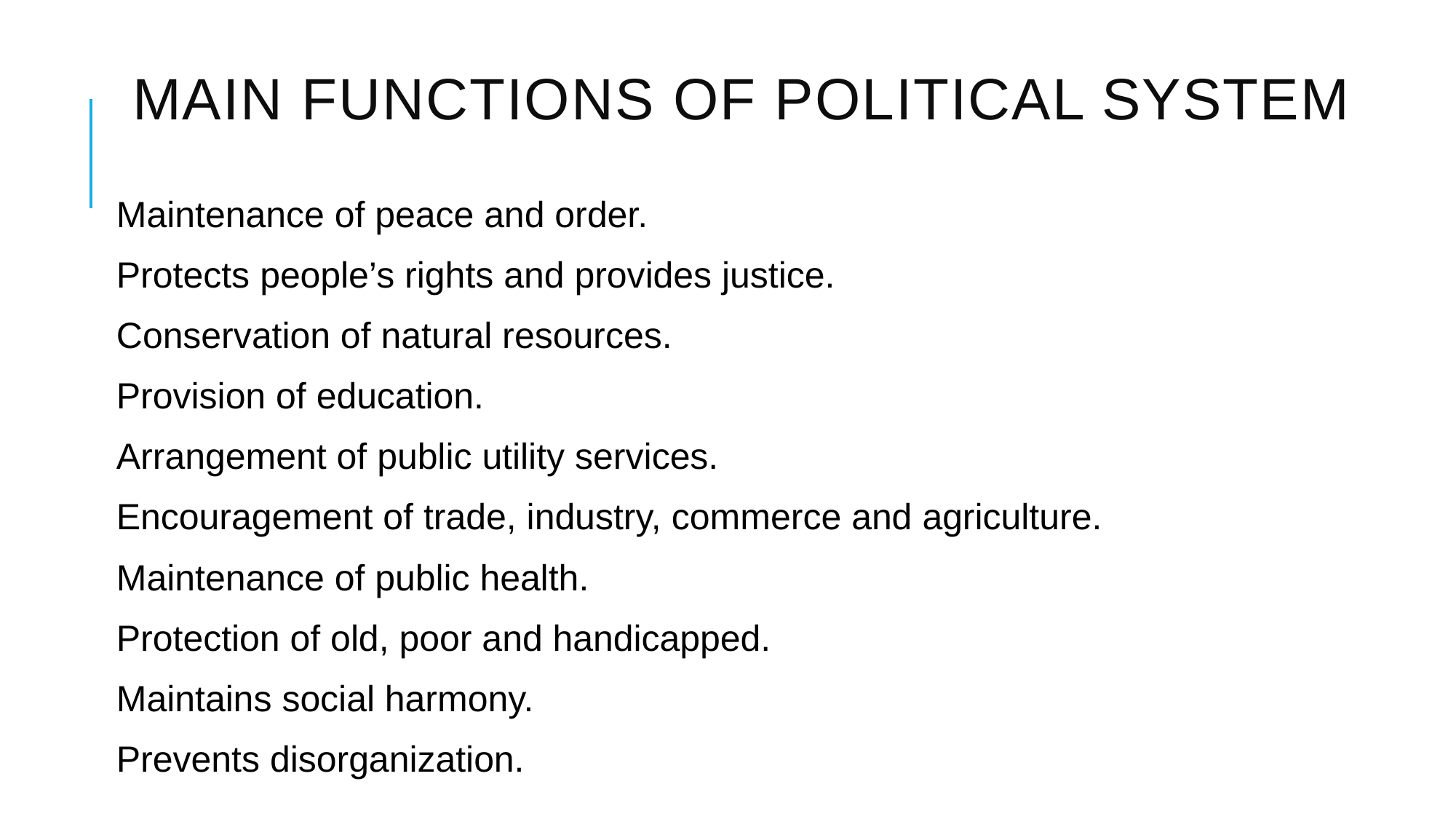

# Main functions of political system
Maintenance of peace and order.
Protects people’s rights and provides justice.
Conservation of natural resources.
Provision of education.
Arrangement of public utility services.
Encouragement of trade, industry, commerce and agriculture.
Maintenance of public health.
Protection of old, poor and handicapped.
Maintains social harmony.
Prevents disorganization.